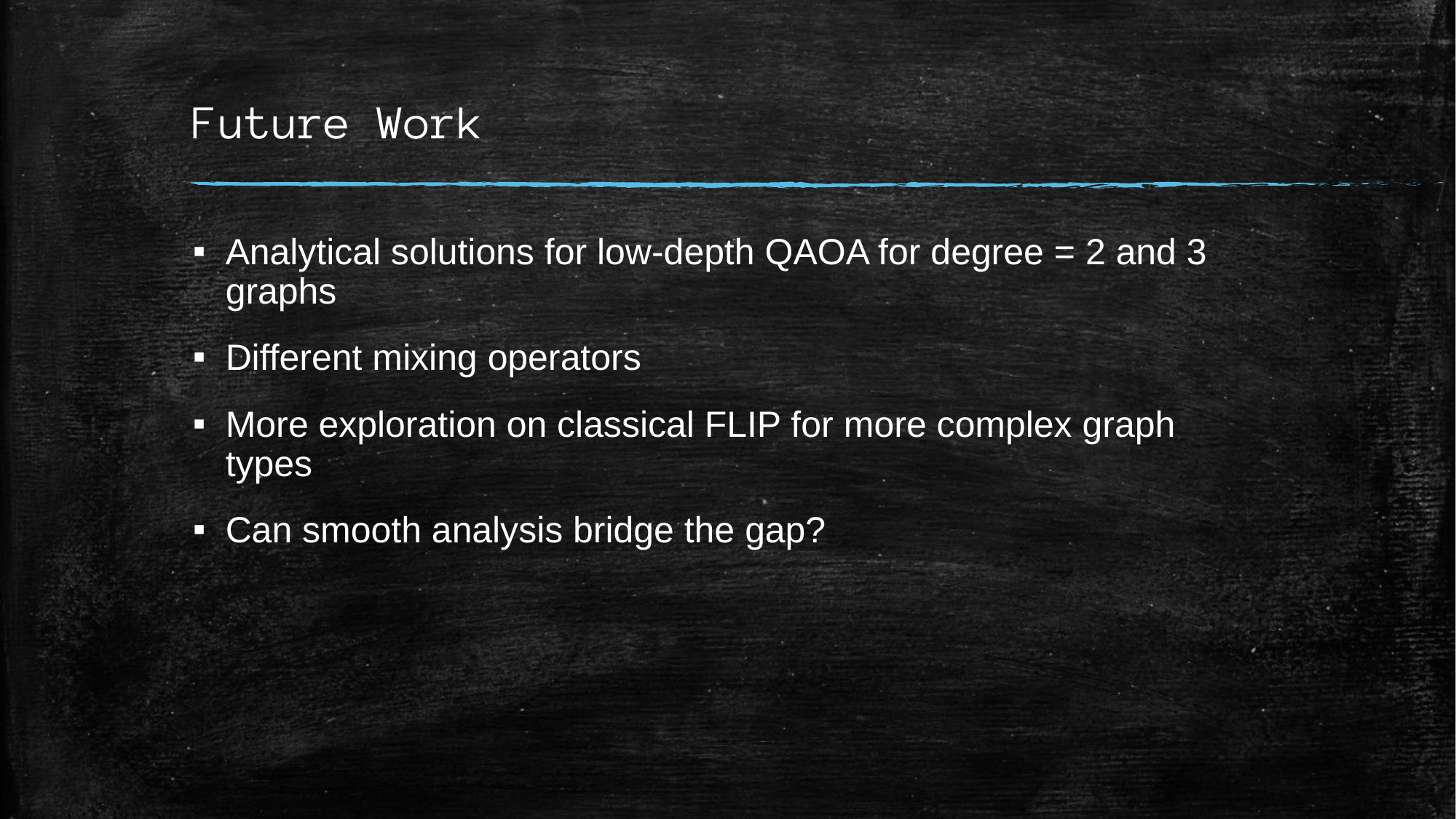

# Future Work
Analytical solutions for low-depth QAOA for degree = 2 and 3 graphs
Different mixing operators
More exploration on classical FLIP for more complex graph types
Can smooth analysis bridge the gap?